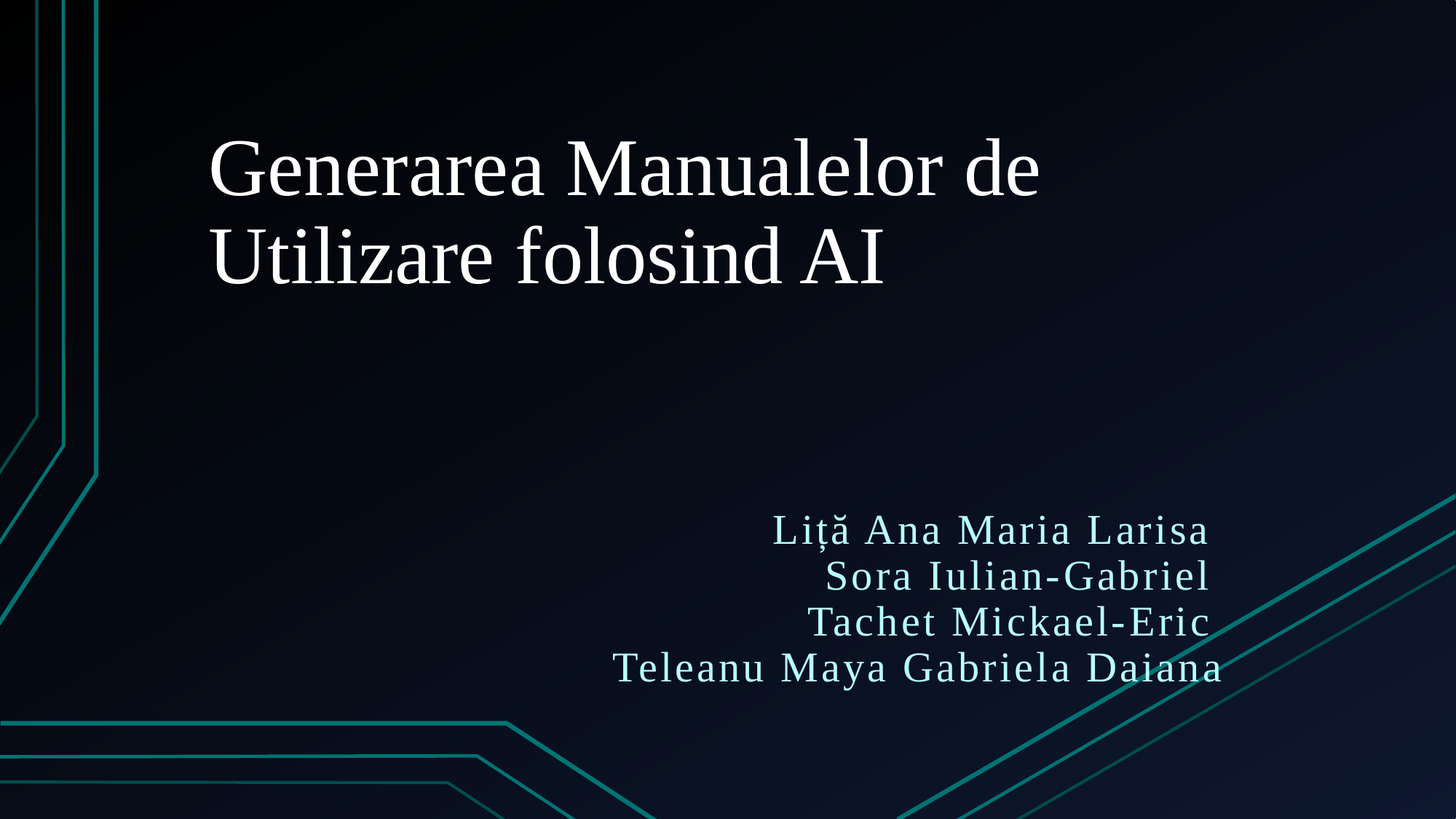

# Generarea Manualelor de  Utilizare folosind AI

Liță Ana Maria Larisa
Sora Iulian-Gabriel
Tachet Mickael-Eric
Teleanu Maya Gabriela Daiana